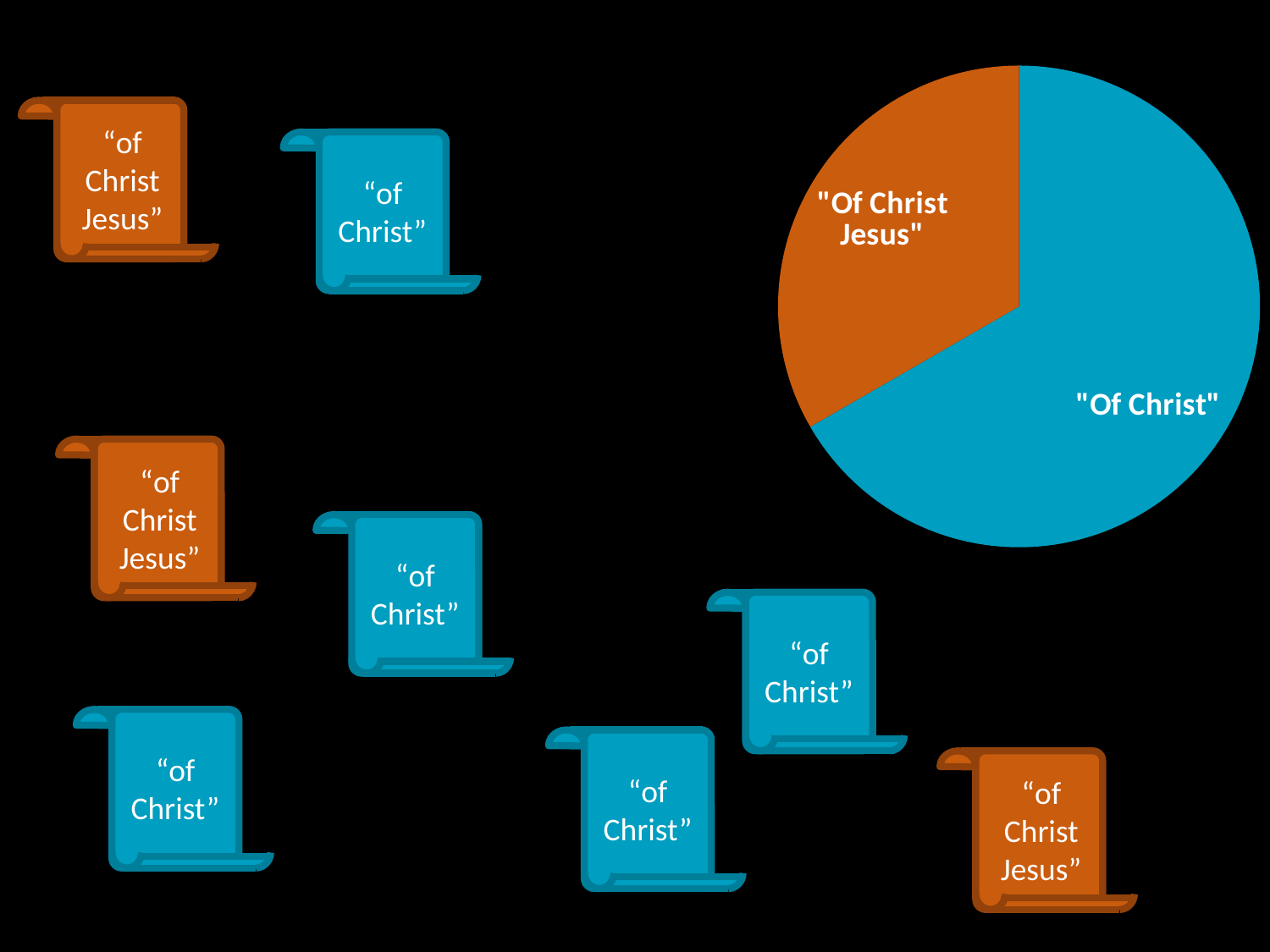

### Chart

| Category | Series 1 |
|---|---|
| "Of Christ" | 6.0 |
| "Of Christ Jesus" | 3.0 |
“of Christ Jesus”

“of Christ”

“of Christ Jesus”

“of Christ”

“of Christ”

“of Christ”

“of Christ”

“of Christ Jesus”